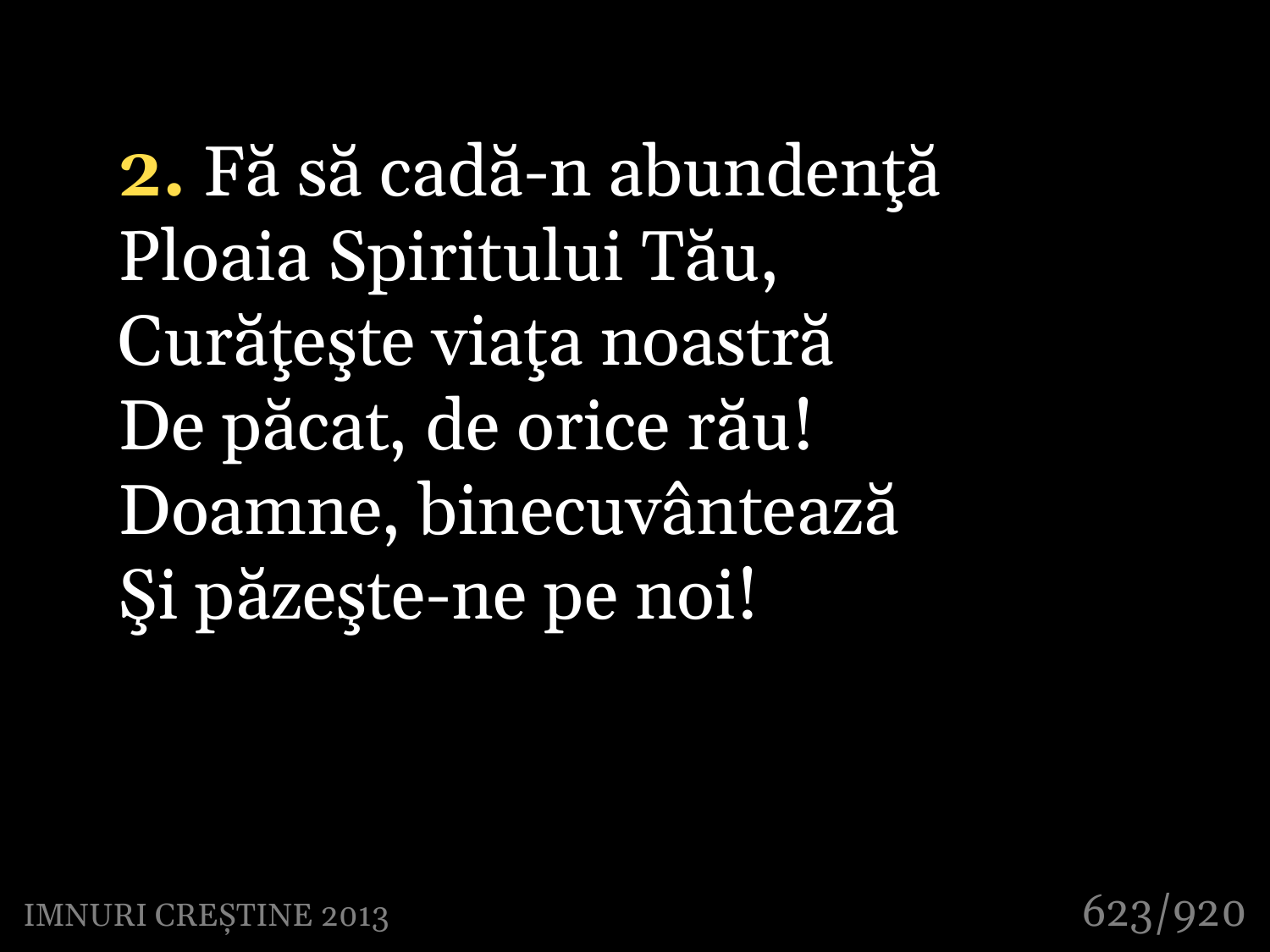

2. Fă să cadă-n abundenţă
Ploaia Spiritului Tău,
Curăţeşte viaţa noastră
De păcat, de orice rău!
Doamne, binecuvântează
Şi păzeşte-ne pe noi!

623/920
IMNURI CREȘTINE 2013